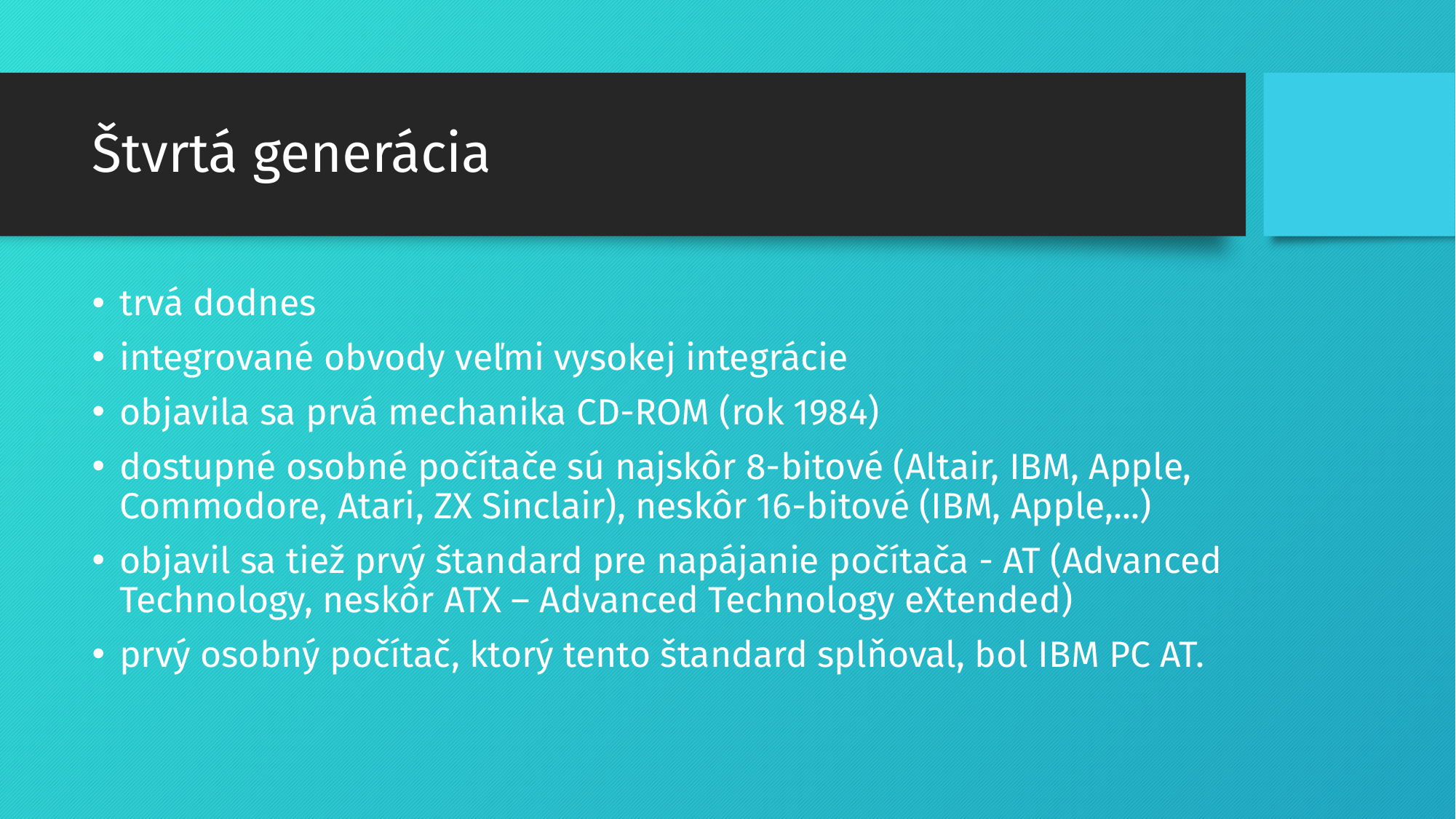

# Štvrtá generácia
trvá dodnes
integrované obvody veľmi vysokej integrácie
objavila sa prvá mechanika CD-ROM (rok 1984)
dostupné osobné počítače sú najskôr 8-bitové (Altair, IBM, Apple, Commodore, Atari, ZX Sinclair), neskôr 16-bitové (IBM, Apple,...)
objavil sa tiež prvý štandard pre napájanie počítača - AT (Advanced Technology, neskôr ATX – Advanced Technology eXtended)
prvý osobný počítač, ktorý tento štandard splňoval, bol IBM PC AT.